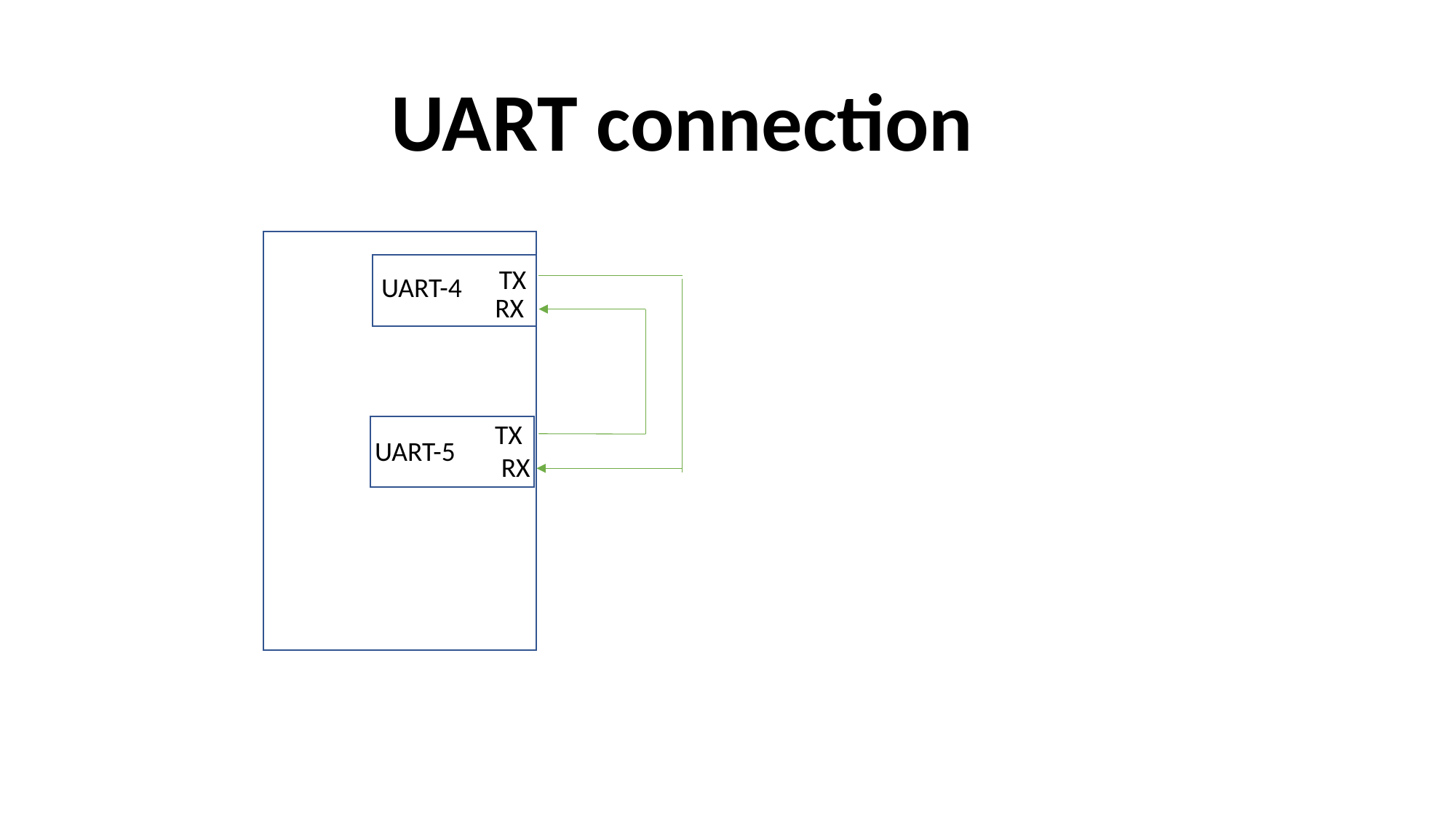

UART connection

TX
UART-4
RX
TX

UART-5
RX